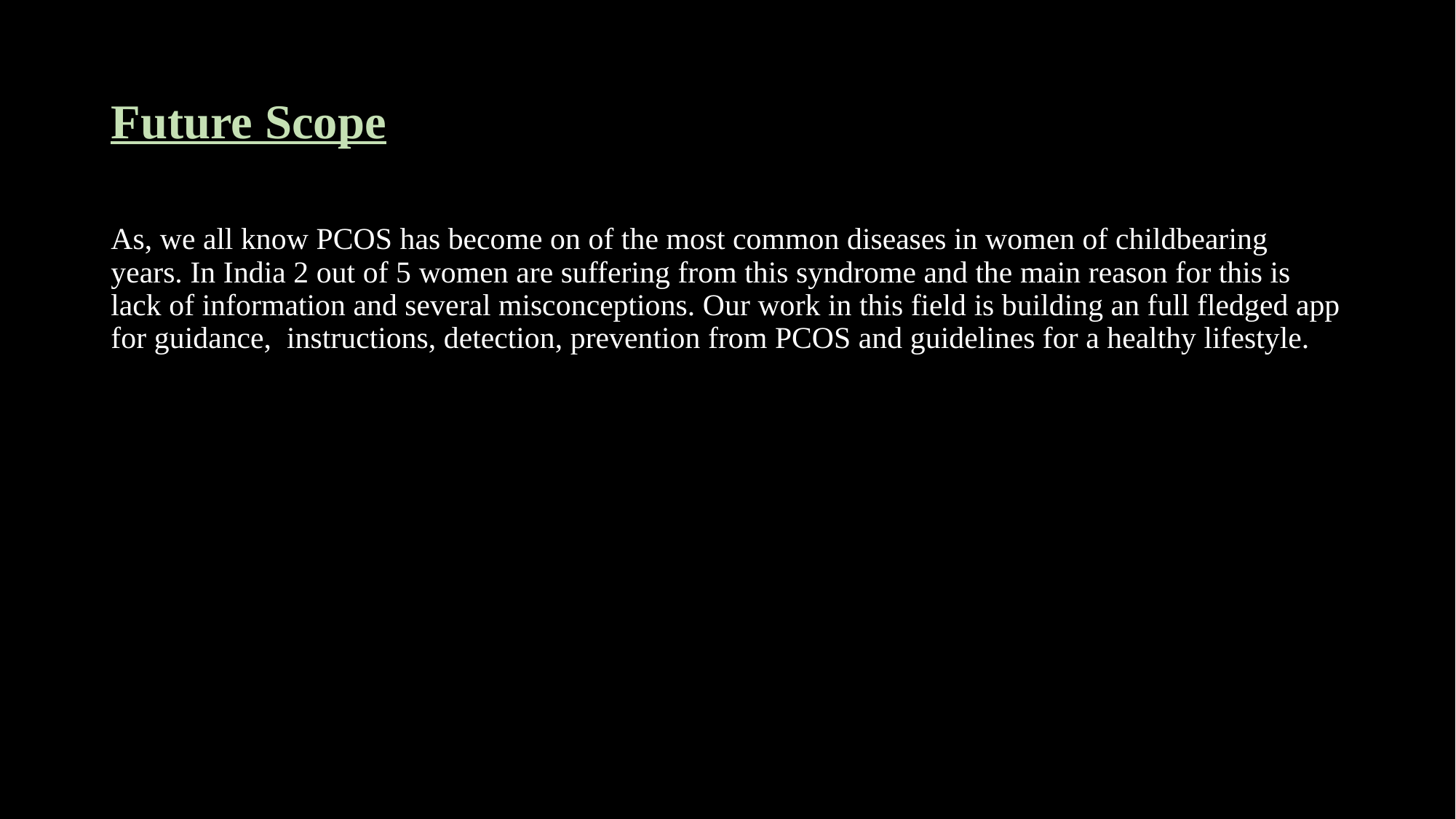

# Future Scope
As, we all know PCOS has become on of the most common diseases in women of childbearing years. In India 2 out of 5 women are suffering from this syndrome and the main reason for this is lack of information and several misconceptions. Our work in this field is building an full fledged app for guidance,  instructions, detection, prevention from PCOS and guidelines for a healthy lifestyle.